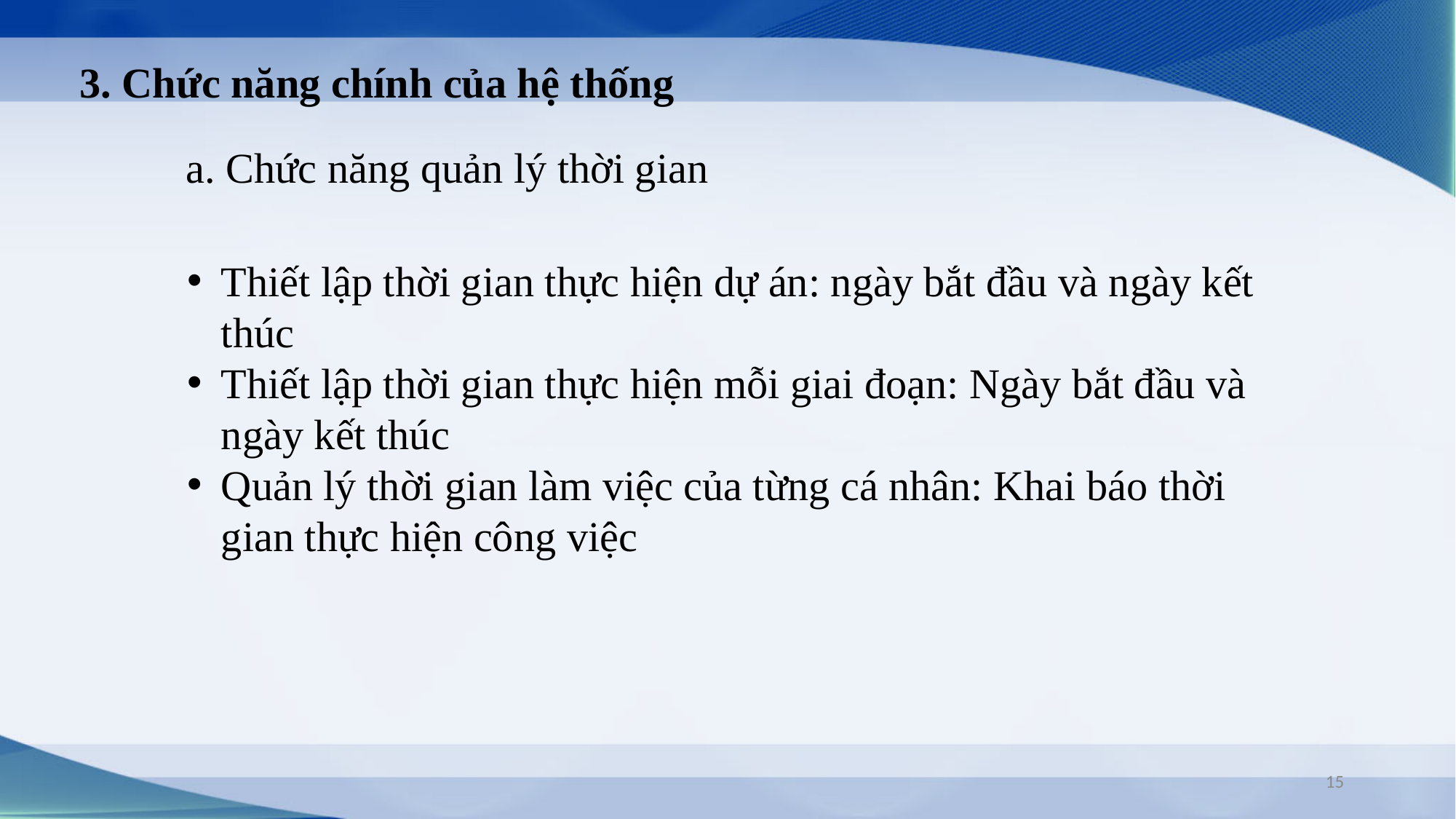

3. Chức năng chính của hệ thống
a. Chức năng quản lý thời gian

Thiết lập thời gian thực hiện dự án: ngày bắt đầu và ngày kết thúc
Thiết lập thời gian thực hiện mỗi giai đoạn: Ngày bắt đầu và ngày kết thúc
Quản lý thời gian làm việc của từng cá nhân: Khai báo thời gian thực hiện công việc

15